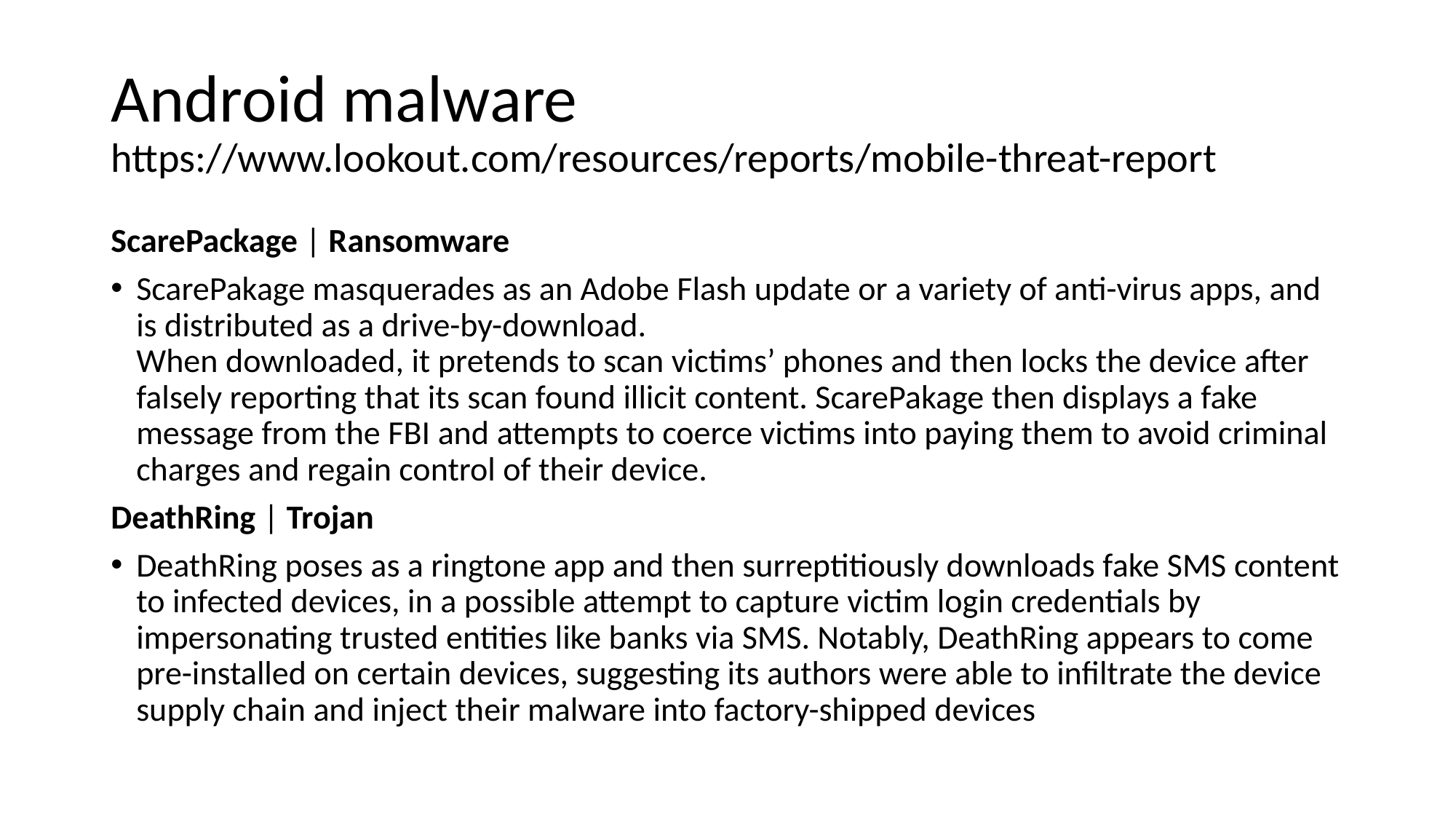

# Android malware https://www.lookout.com/resources/reports/mobile-threat-report
ScarePackage | Ransomware
ScarePakage masquerades as an Adobe Flash update or a variety of anti-virus apps, and is distributed as a drive-by-download.
When downloaded, it pretends to scan victims’ phones and then locks the device after falsely reporting that its scan found illicit content. ScarePakage then displays a fake message from the FBI and attempts to coerce victims into paying them to avoid criminal charges and regain control of their device.
DeathRing | Trojan
DeathRing poses as a ringtone app and then surreptitiously downloads fake SMS content to infected devices, in a possible attempt to capture victim login credentials by impersonating trusted entities like banks via SMS. Notably, DeathRing appears to come pre-installed on certain devices, suggesting its authors were able to infiltrate the device supply chain and inject their malware into factory-shipped devices